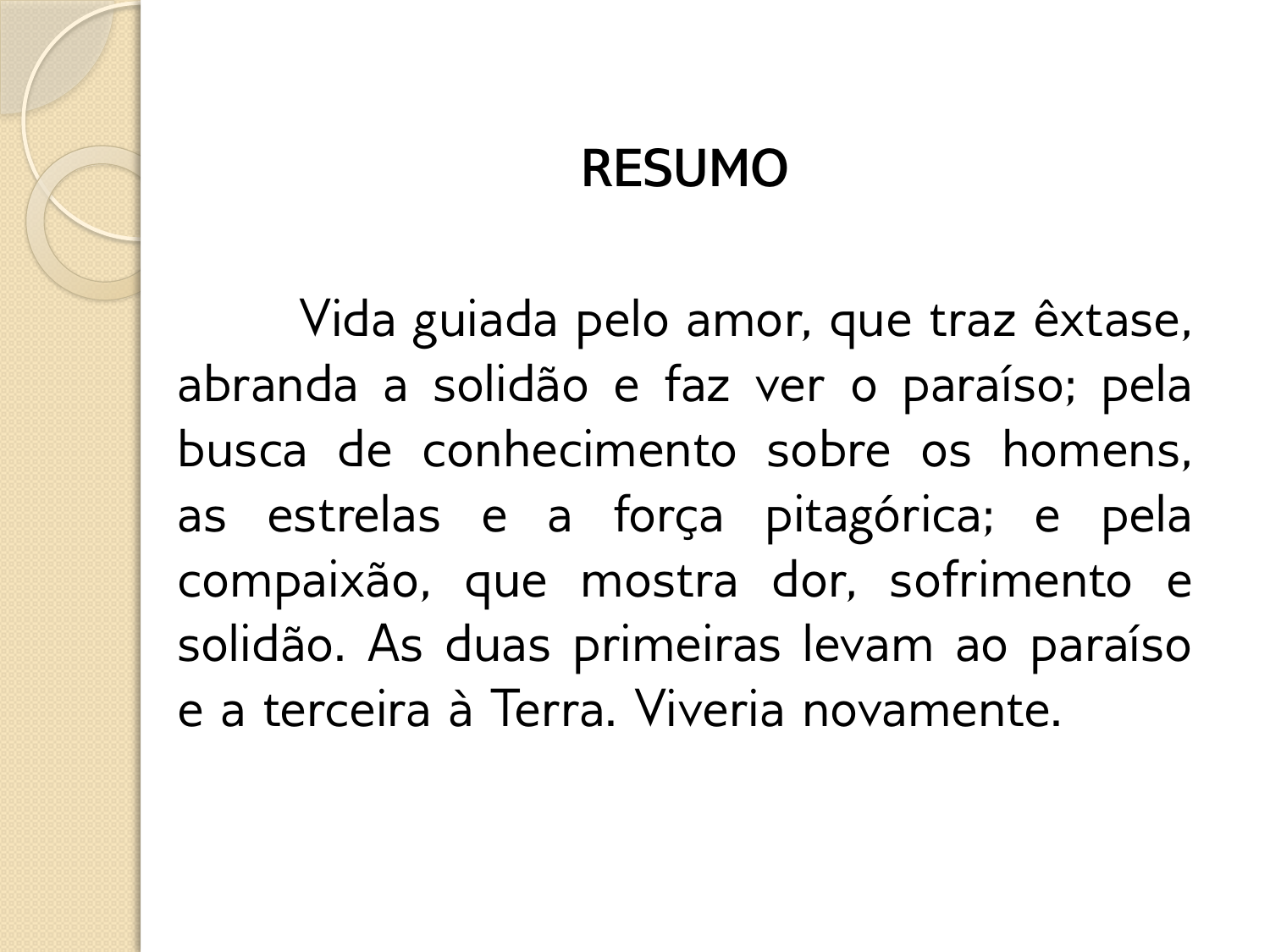

RESUMO

	Vida guiada pelo amor, que traz êxtase, abranda a solidão e faz ver o paraíso; pela busca de conhecimento sobre os homens, as estrelas e a força pitagórica; e pela compaixão, que mostra dor, sofrimento e solidão. As duas primeiras levam ao paraíso e a terceira à Terra. Viveria novamente.